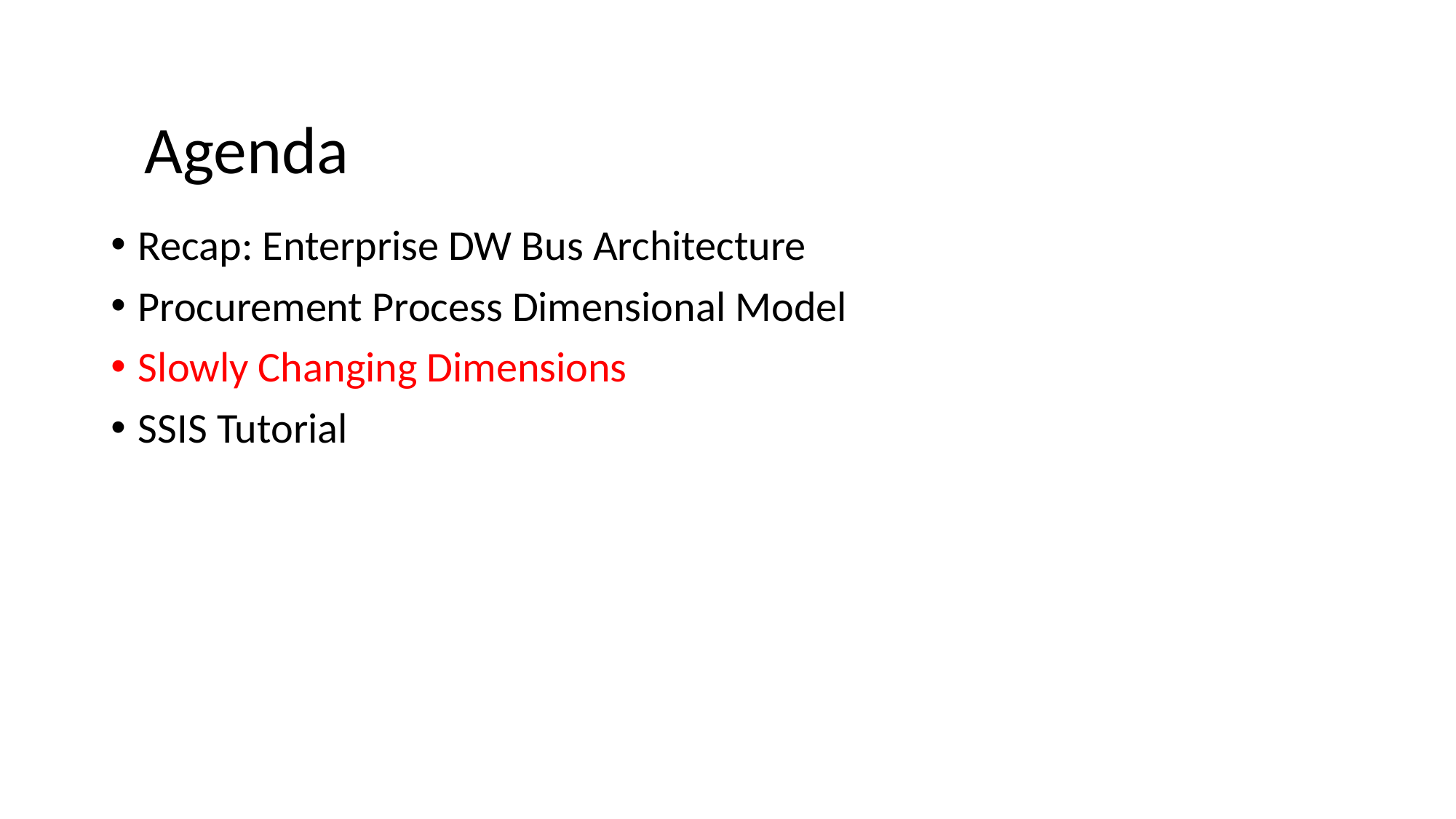

# Agenda
Recap: Enterprise DW Bus Architecture
Procurement Process Dimensional Model
Slowly Changing Dimensions
SSIS Tutorial